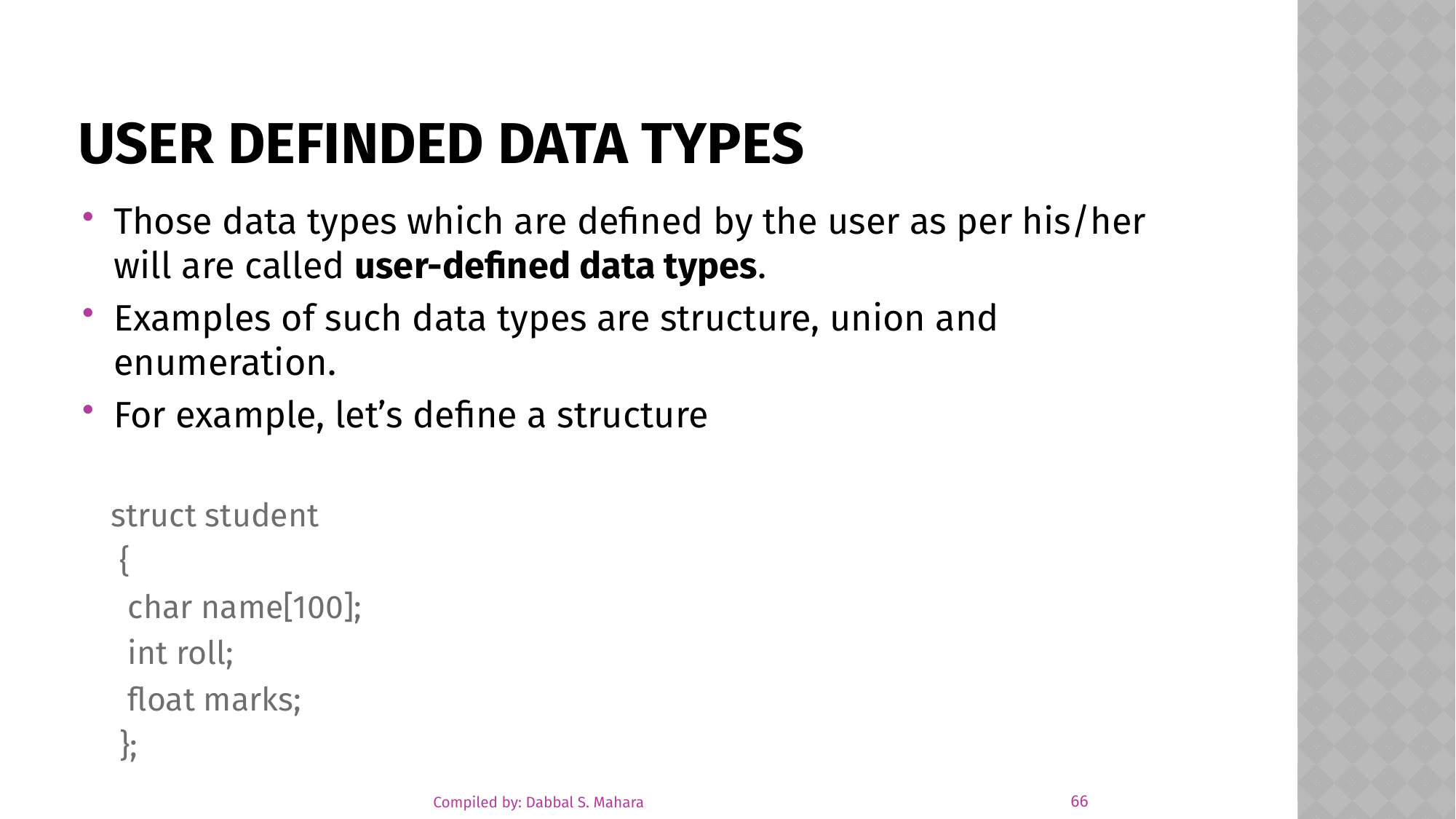

# User definded data types
Those data types which are defined by the user as per his/her will are called user-defined data types.
Examples of such data types are structure, union and enumeration.
For example, let’s define a structure

struct student
 {
  char name[100];
  int roll;
  float marks;
 };
66
Compiled by: Dabbal S. Mahara